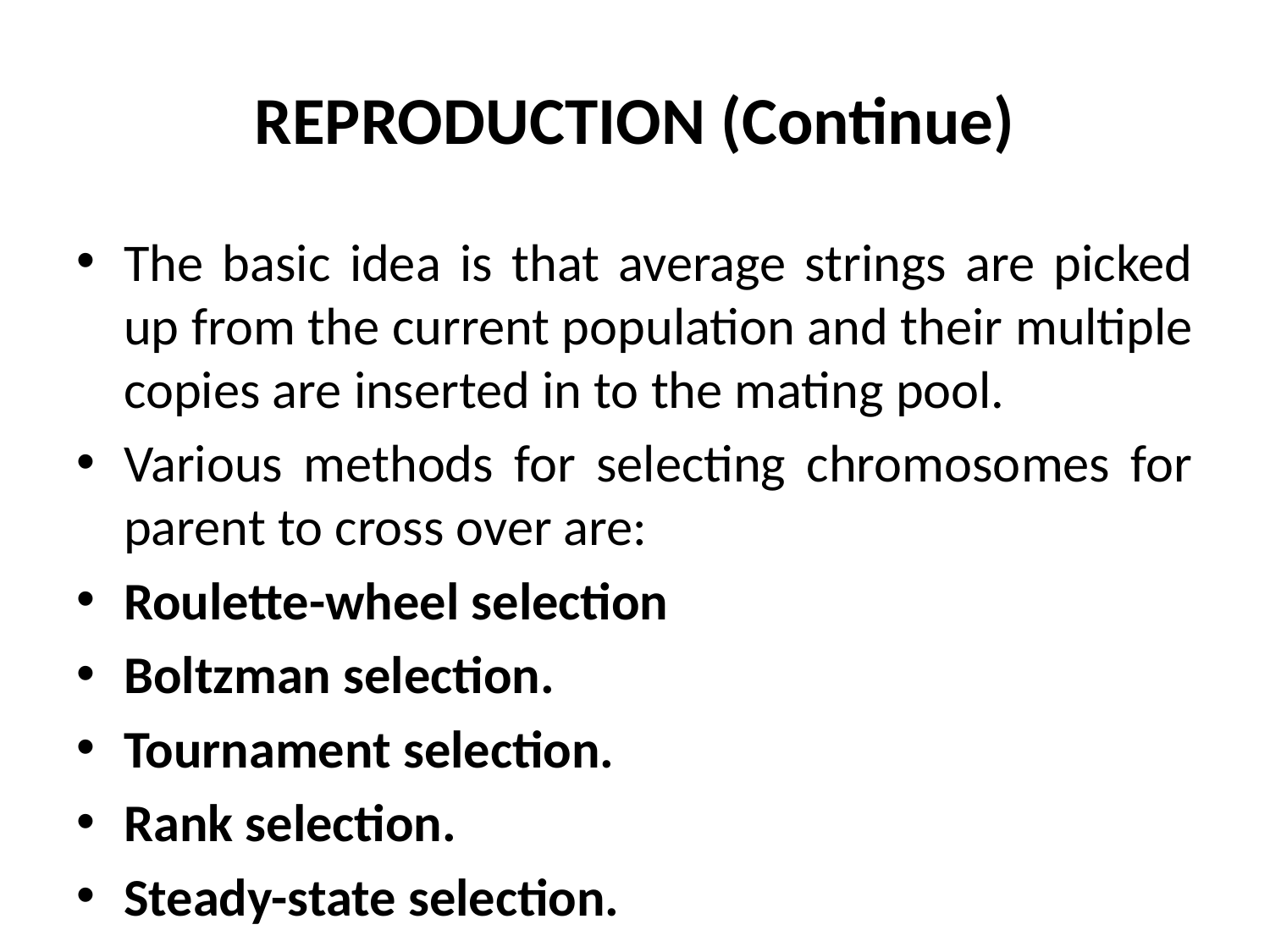

# REPRODUCTION (Continue)
The basic idea is that average strings are picked up from the current population and their multiple copies are inserted in to the mating pool.
Various methods for selecting chromosomes for parent to cross over are:
Roulette-wheel selection
Boltzman selection.
Tournament selection.
Rank selection.
Steady-state selection.